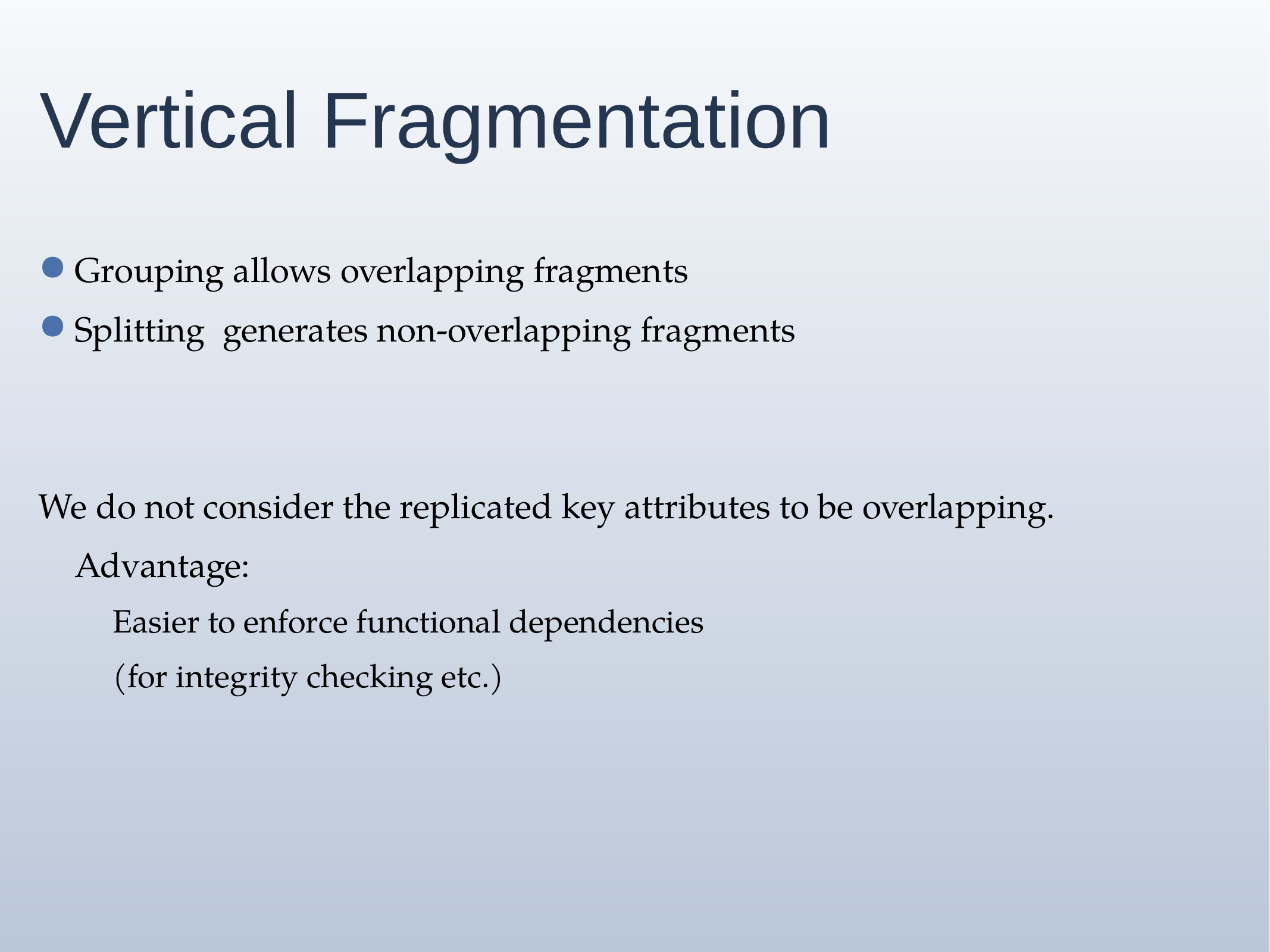

# Vertical Fragmentation
Grouping allows overlapping fragments
Splitting  generates non-overlapping fragments

We do not consider the replicated key attributes to be overlapping.
	Advantage:
	Easier to enforce functional dependencies
	(for integrity checking etc.)